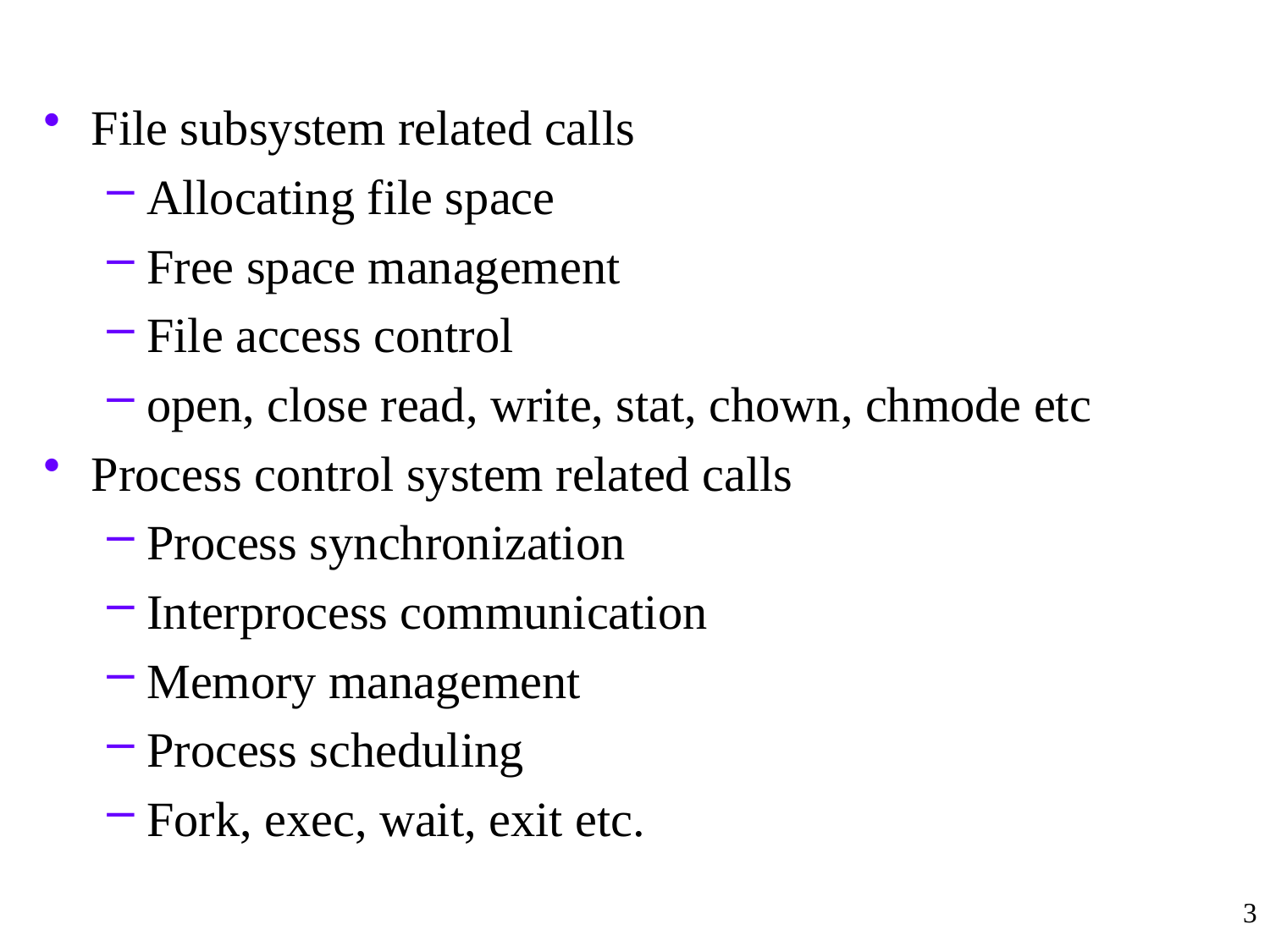

File subsystem related calls
Allocating file space
Free space management
File access control
open, close read, write, stat, chown, chmode etc
Process control system related calls
Process synchronization
Interprocess communication
Memory management
Process scheduling
Fork, exec, wait, exit etc.

3